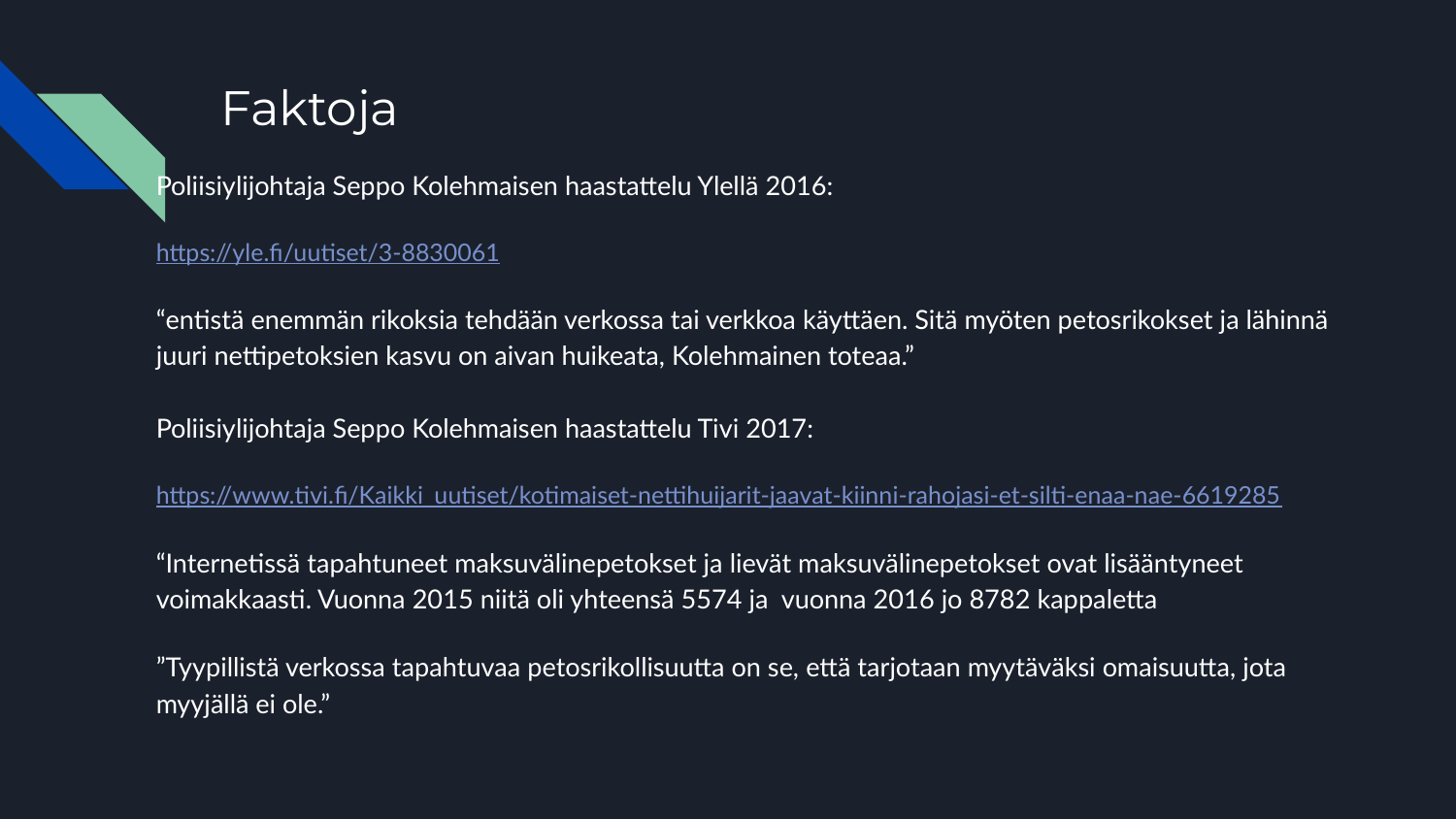

# Faktoja
Poliisiylijohtaja Seppo Kolehmaisen haastattelu Ylellä 2016:
https://yle.fi/uutiset/3-8830061
“entistä enemmän rikoksia tehdään verkossa tai verkkoa käyttäen. Sitä myöten petosrikokset ja lähinnä juuri nettipetoksien kasvu on aivan huikeata, Kolehmainen toteaa.”

Poliisiylijohtaja Seppo Kolehmaisen haastattelu Tivi 2017:
https://www.tivi.fi/Kaikki_uutiset/kotimaiset-nettihuijarit-jaavat-kiinni-rahojasi-et-silti-enaa-nae-6619285
“Internetissä tapahtuneet maksuvälinepetokset ja lievät maksuvälinepetokset ovat lisääntyneet voimakkaasti. Vuonna 2015 niitä oli yhteensä 5574 ja  vuonna 2016 jo 8782 kappaletta
”Tyypillistä verkossa tapahtuvaa petosrikollisuutta on se, että tarjotaan myytäväksi omaisuutta, jota myyjällä ei ole.”